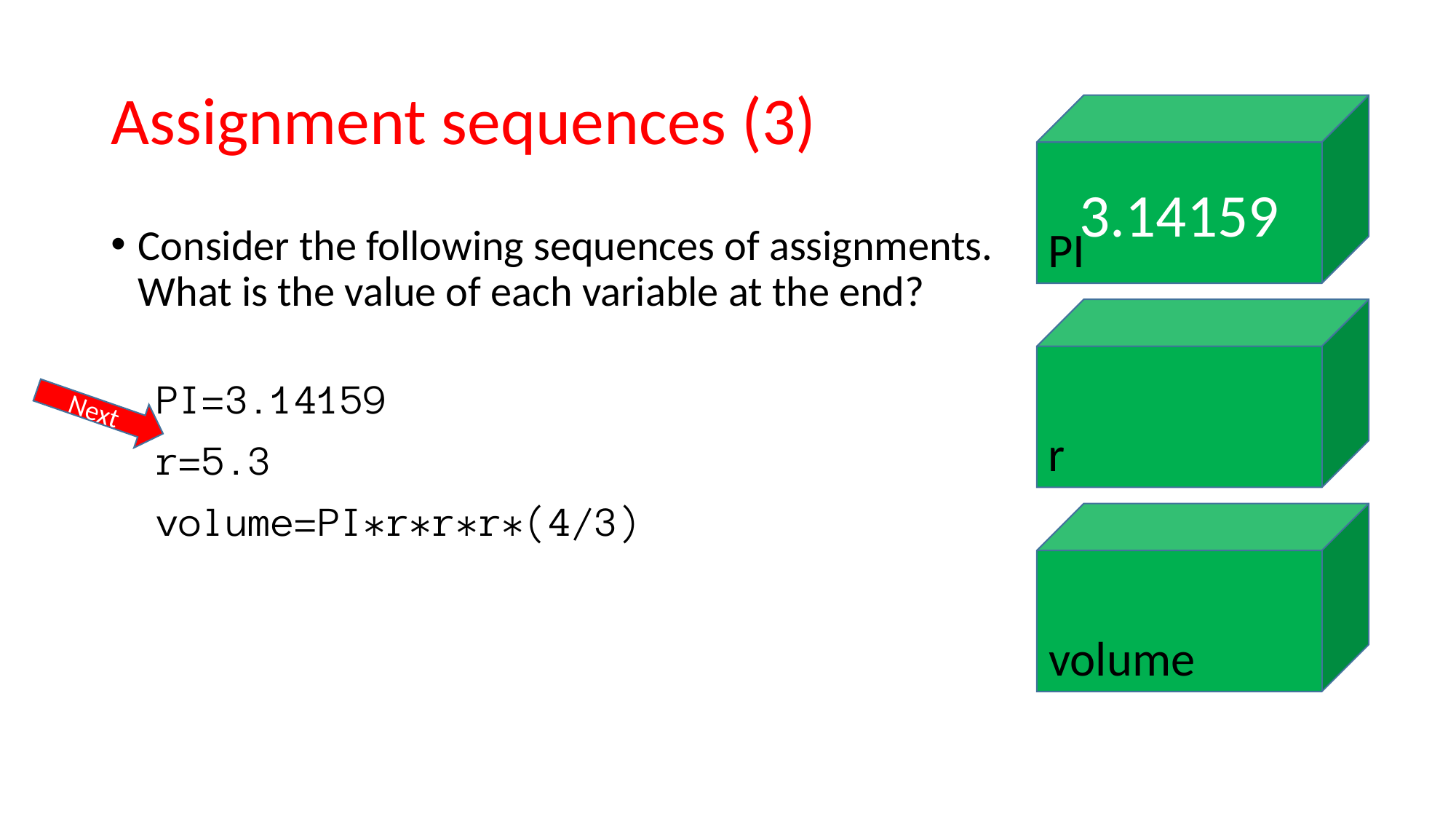

# Assignment sequences (3)
3.14159
PI
Consider the following sequences of assignments.  What is the value of each variable at the end?

  PI=3.14159
  r=5.3
  volume=PI*r*r*r*(4/3)

r
Next

volume